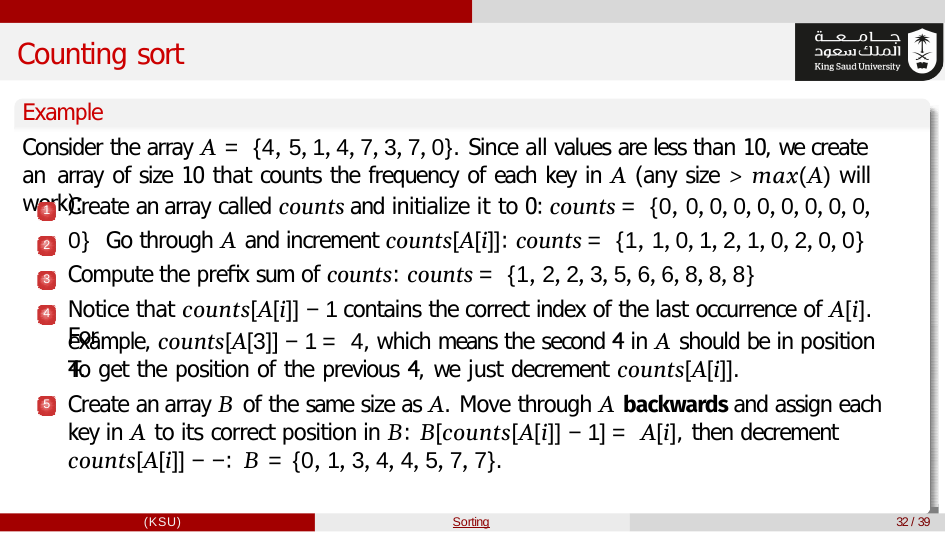

# Counting sort
Example
Consider the array A = {4, 5, 1, 4, 7, 3, 7, 0}. Since all values are less than 10, we create an  array of size 10 that counts the frequency of each key in A (any size > max(A) will work):

Create an array called counts and initialize it to 0: counts = {0, 0, 0, 0, 0, 0, 0, 0, 0, 0}  Go through A and increment counts[A[i]]: counts = {1, 1, 0, 1, 2, 1, 0, 2, 0, 0}  Compute the prefix sum of counts: counts = {1, 2, 2, 3, 5, 6, 6, 8, 8, 8}
Notice that counts[A[i]] − 1 contains the correct index of the last occurrence of A[i]. For
1

2

3

4

example, counts[A[3]] − 1 = 4, which means the second 4 in A should be in position 4.
To get the position of the previous 4, we just decrement counts[A[i]].
Create an array B of the same size as A. Move through A backwards and assign each  key in A to its correct position in B: B[counts[A[i]] − 1] = A[i], then decrement  counts[A[i]] − −: B = {0, 1, 3, 4, 4, 5, 7, 7}.
5

(KSU)
Sorting
32 / 39